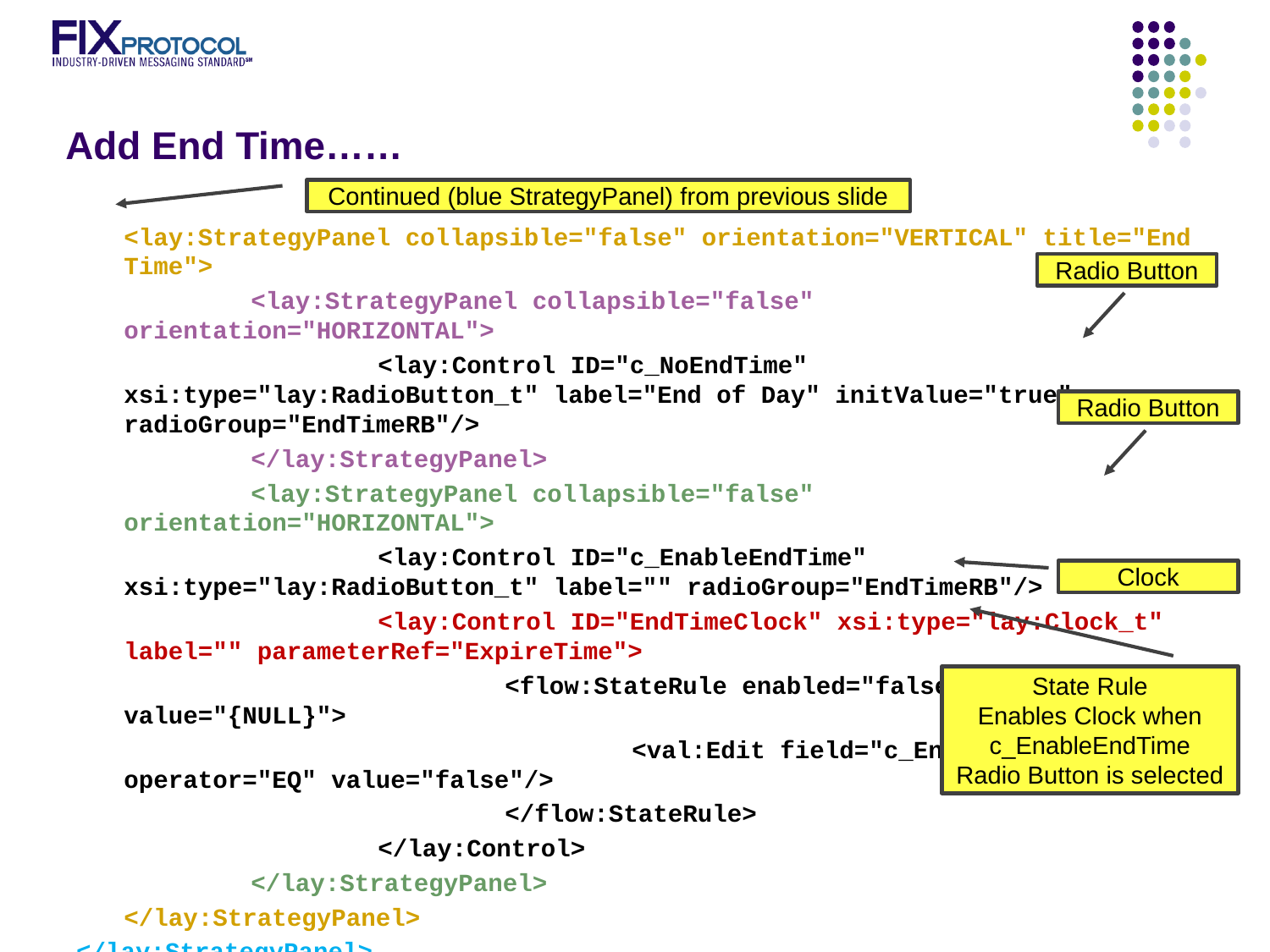

# Add End Time……

	<lay:StrategyPanel collapsible="false" orientation="VERTICAL" title="End Time">
		<lay:StrategyPanel collapsible="false" orientation="HORIZONTAL">
			<lay:Control ID="c_NoEndTime" xsi:type="lay:RadioButton_t" label="End of Day" initValue="true" radioGroup="EndTimeRB"/>
		</lay:StrategyPanel>
		<lay:StrategyPanel collapsible="false" orientation="HORIZONTAL">
			<lay:Control ID="c_EnableEndTime" xsi:type="lay:RadioButton_t" label="" radioGroup="EndTimeRB"/>
			<lay:Control ID="EndTimeClock" xsi:type="lay:Clock_t" label="" parameterRef="ExpireTime">
				<flow:StateRule enabled="false" value="{NULL}">
					<val:Edit field="c_EnableEndTime" operator="EQ" value="false"/>
				</flow:StateRule>
			</lay:Control>
		</lay:StrategyPanel>
	</lay:StrategyPanel>
</lay:StrategyPanel>
Continued (blue StrategyPanel) from previous slide
Radio Button
Radio Button
Clock
State Rule
Enables Clock when c_EnableEndTime Radio Button is selected